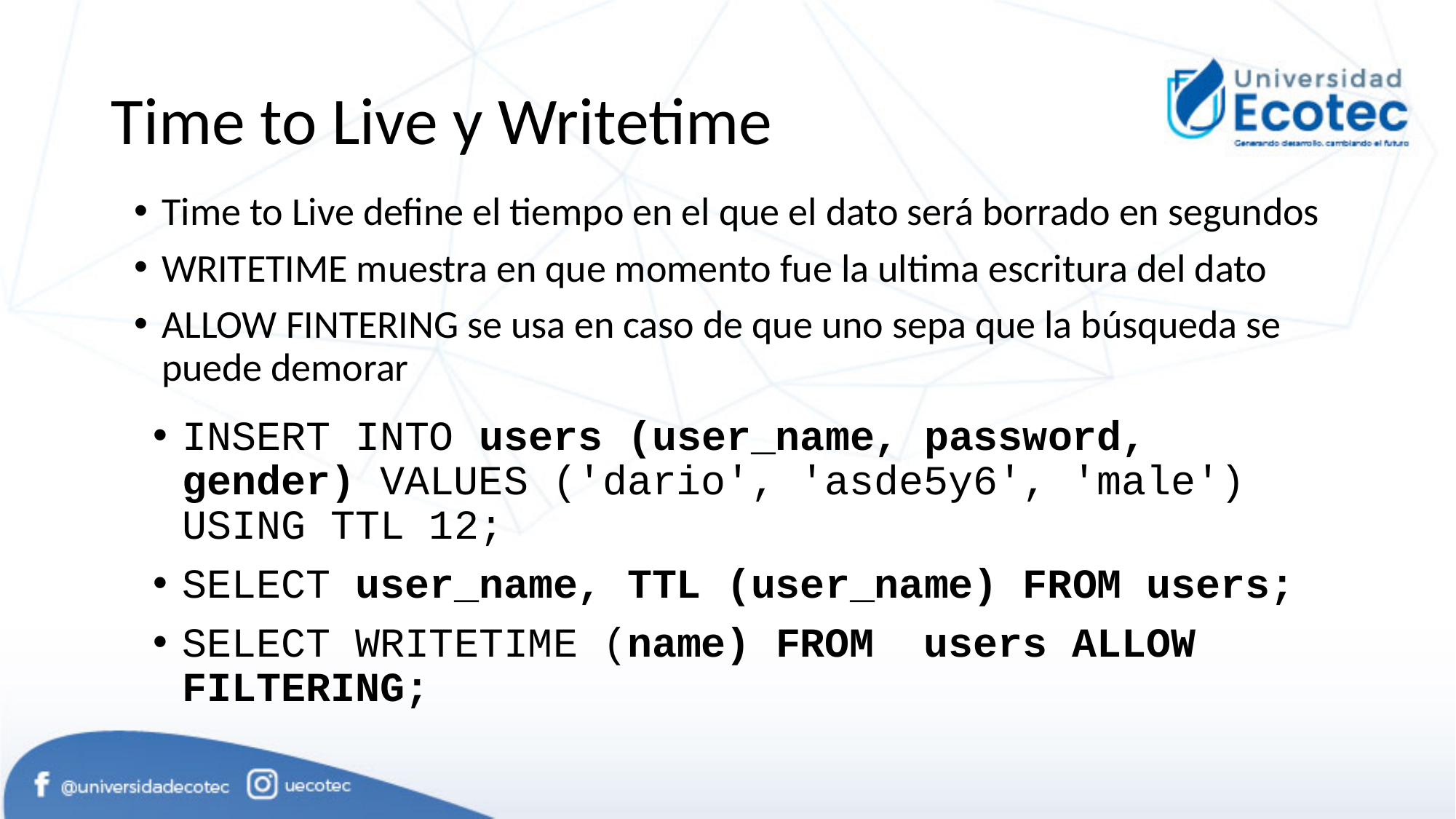

# Time to Live y Writetime
Time to Live define el tiempo en el que el dato será borrado en segundos
WRITETIME muestra en que momento fue la ultima escritura del dato
ALLOW FINTERING se usa en caso de que uno sepa que la búsqueda se puede demorar

INSERT INTO users (user_name, password, gender) VALUES ('dario', 'asde5y6', 'male') USING TTL 12;
SELECT user_name, TTL (user_name) FROM users;
SELECT WRITETIME (name) FROM  users ALLOW FILTERING;